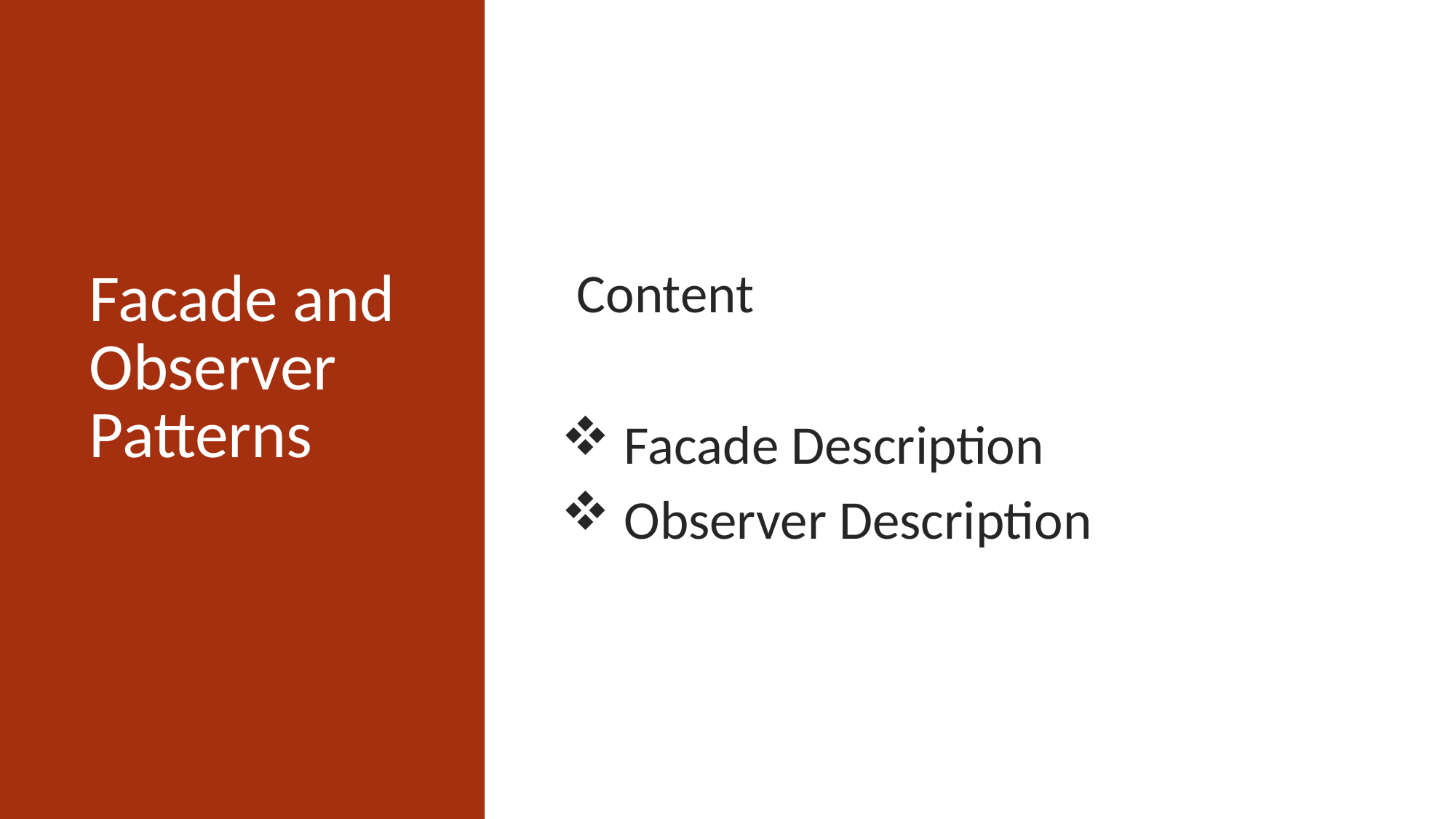

# Facade and Observer Patterns
Content

 Facade Description
 Observer Description